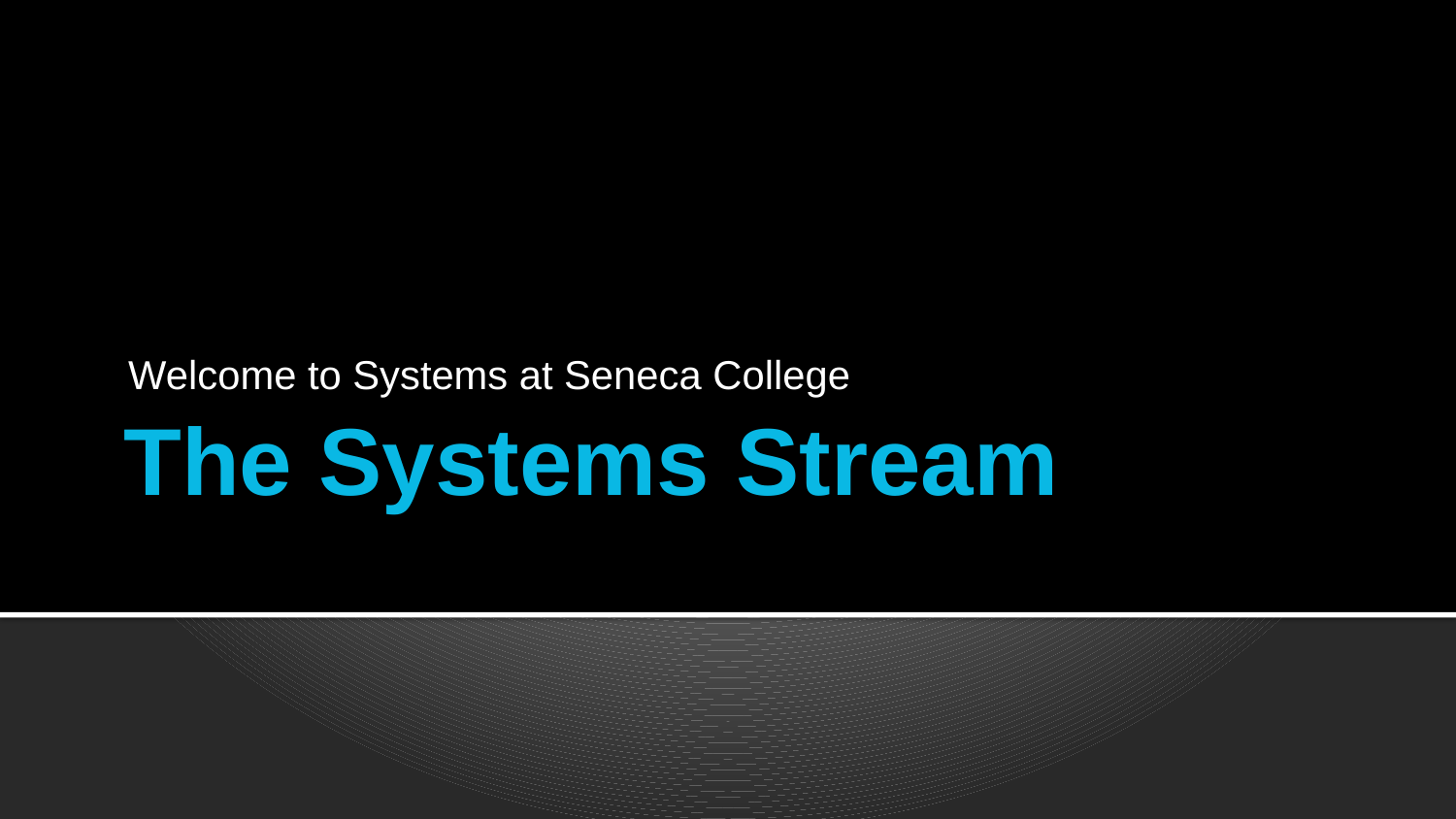

Welcome to Systems at Seneca College
# The Systems Stream